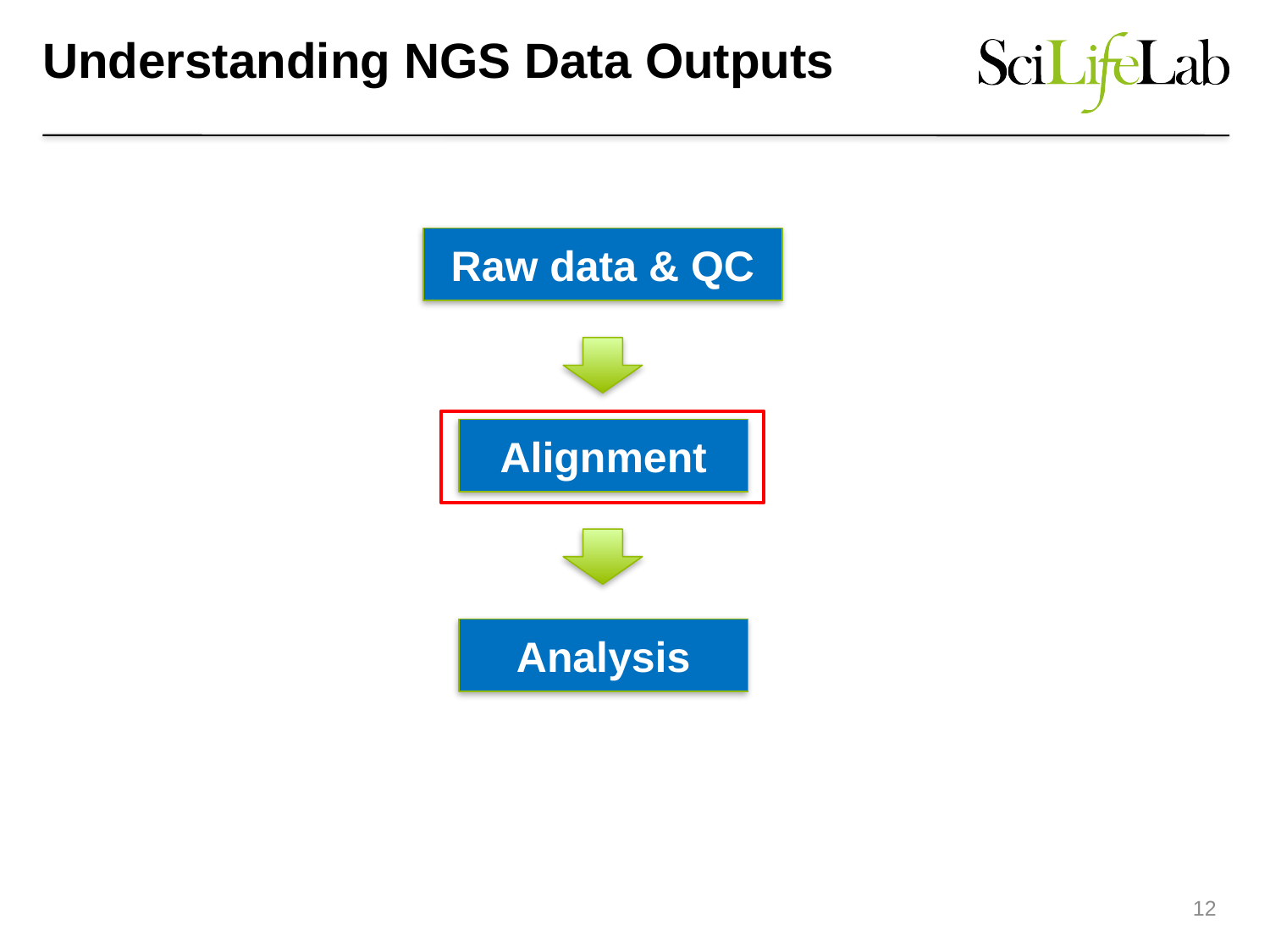

# Understanding NGS Data Outputs
Raw data & QC

Alignment

Analysis

12